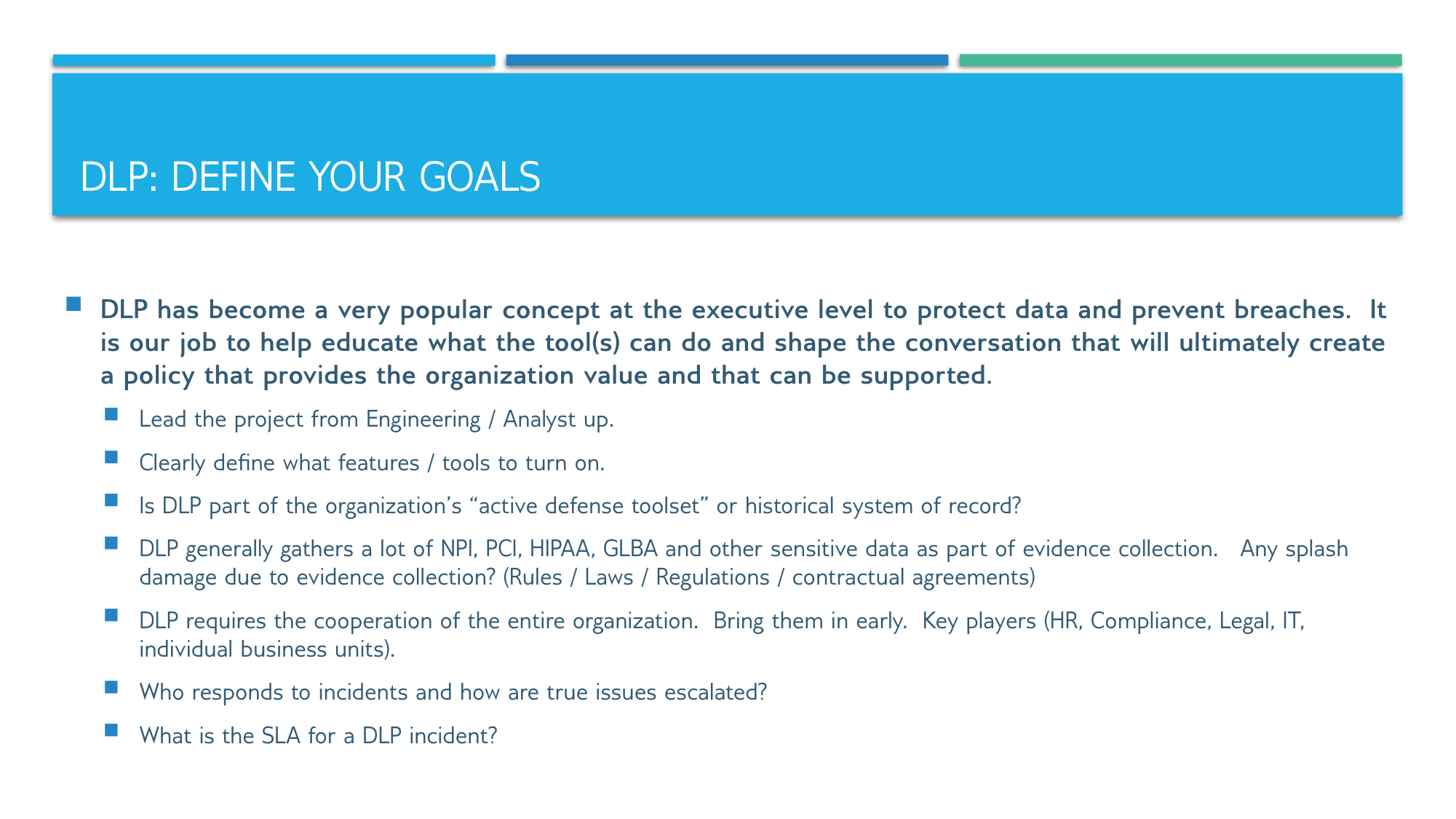

# DLP: Define your Goals
DLP has become a very popular concept at the executive level to protect data and prevent breaches.  It is our job to help educate what the tool(s) can do and shape the conversation that will ultimately create a policy that provides the organization value and that can be supported.
Lead the project from Engineering / Analyst up.
Clearly define what features / tools to turn on.
Is DLP part of the organization’s “active defense toolset” or historical system of record?
DLP generally gathers a lot of NPI, PCI, HIPAA, GLBA and other sensitive data as part of evidence collection.   Any splash damage due to evidence collection? (Rules / Laws / Regulations / contractual agreements)
DLP requires the cooperation of the entire organization.  Bring them in early.  Key players (HR, Compliance, Legal, IT, individual business units).
Who responds to incidents and how are true issues escalated?
What is the SLA for a DLP incident?